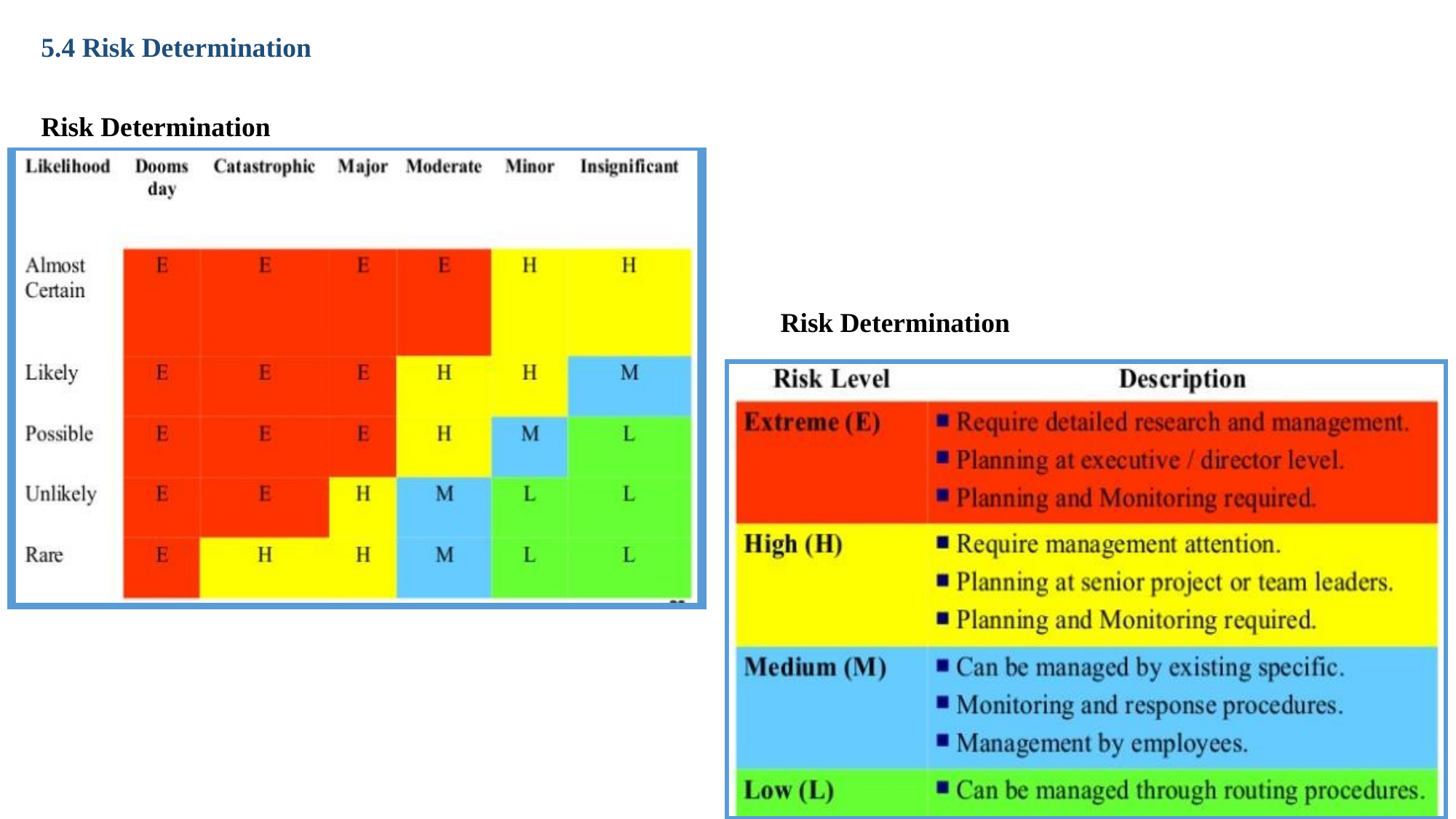

5.4 Risk Determination

Risk Determination

Risk Determination